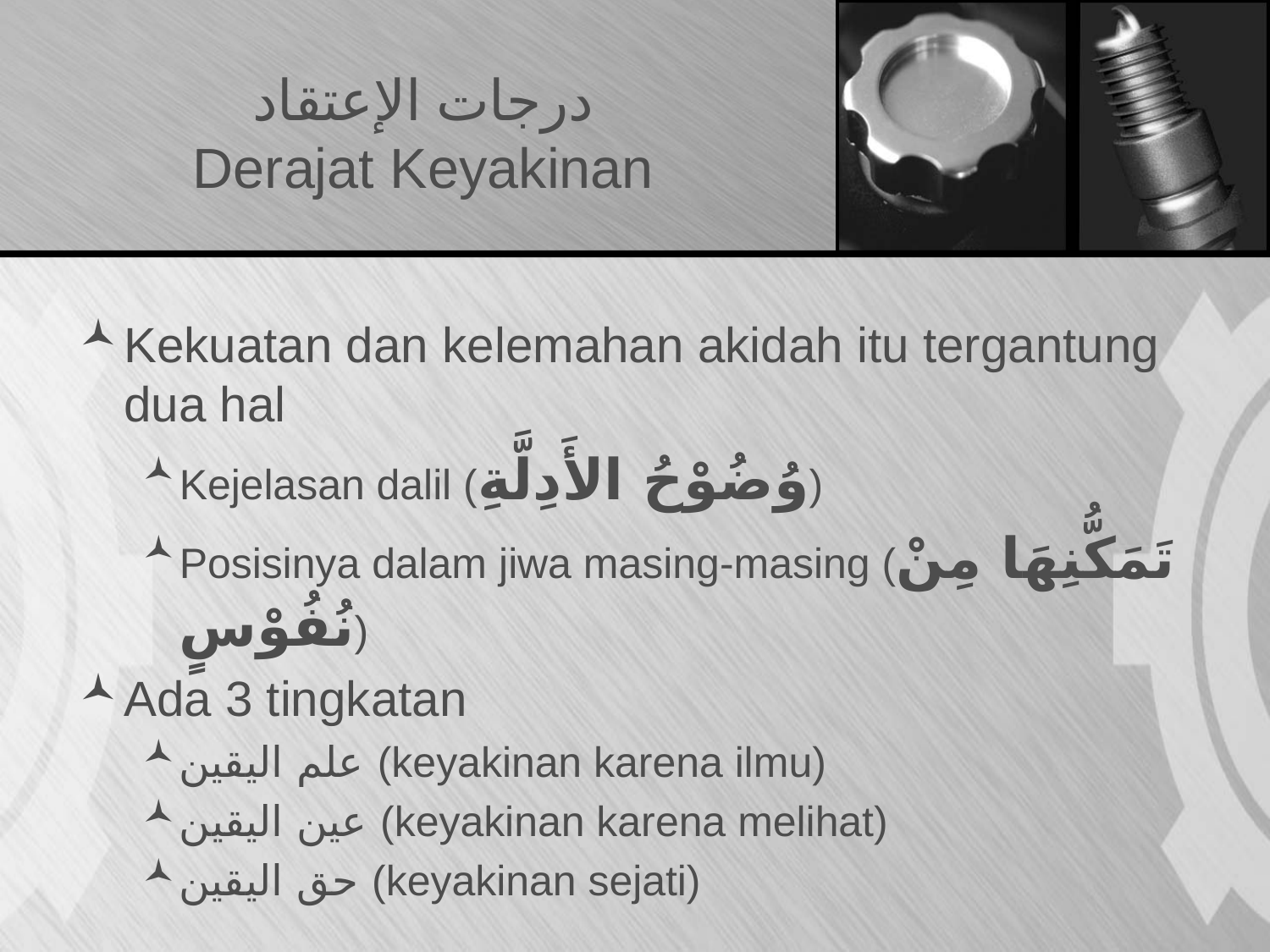

# درجات الإعتقاد Derajat Keyakinan
Kekuatan dan kelemahan akidah itu tergantung dua hal
Kejelasan dalil (وُضُوْحُ الأَدِلَّةِ)
Posisinya dalam jiwa masing-masing (تَمَكُّنِهَا مِنْ نُفُوْسٍ)
Ada 3 tingkatan
علم اليقين (keyakinan karena ilmu)
عين اليقين (keyakinan karena melihat)
حق اليقين (keyakinan sejati)